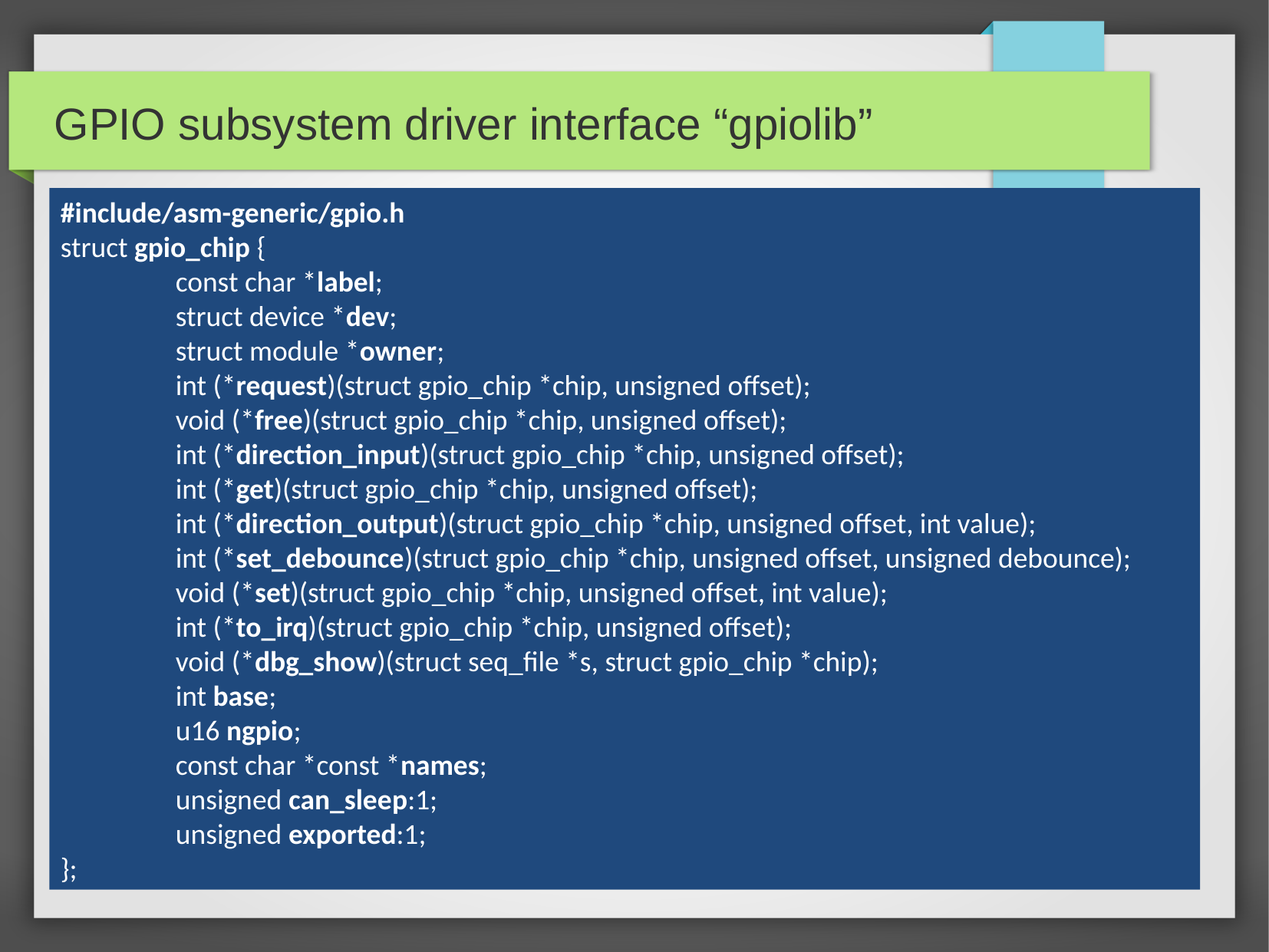

GPIO subsystem driver interface “gpiolib”
#include/asm-generic/gpio.h
struct gpio_chip {
	const char *label;
	struct device *dev;
	struct module *owner;
	int (*request)(struct gpio_chip *chip, unsigned offset);
	void (*free)(struct gpio_chip *chip, unsigned offset);
	int (*direction_input)(struct gpio_chip *chip, unsigned offset);
	int (*get)(struct gpio_chip *chip, unsigned offset);
	int (*direction_output)(struct gpio_chip *chip, unsigned offset, int value);
	int (*set_debounce)(struct gpio_chip *chip, unsigned offset, unsigned debounce);
	void (*set)(struct gpio_chip *chip, unsigned offset, int value);
	int (*to_irq)(struct gpio_chip *chip, unsigned offset);
	void (*dbg_show)(struct seq_file *s, struct gpio_chip *chip);
	int base;
	u16 ngpio;
	const char *const *names;
	unsigned can_sleep:1;
	unsigned exported:1;
};